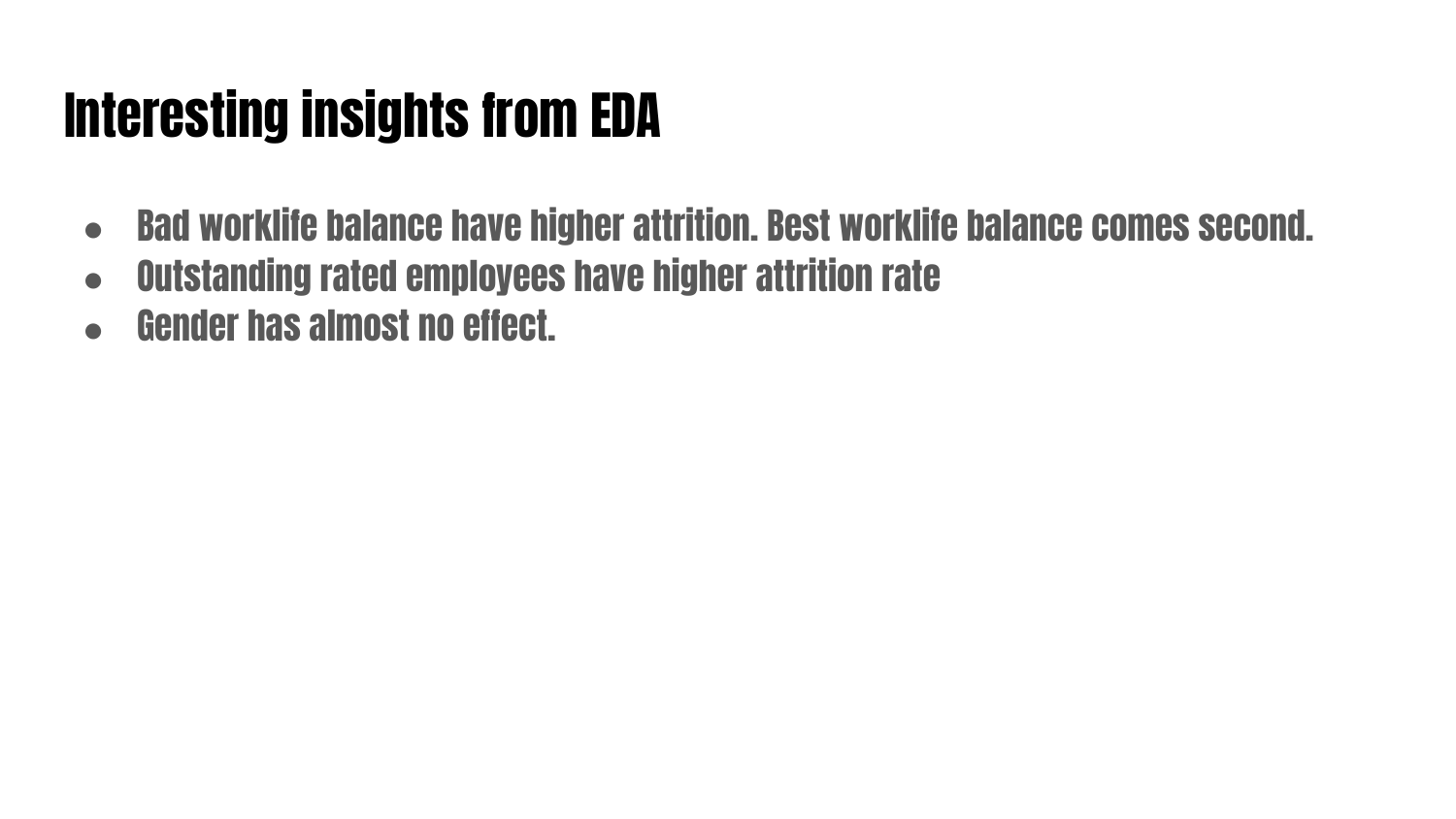

# Interesting insights from EDA
Bad worklife balance have higher attrition. Best worklife balance comes second.
Outstanding rated employees have higher attrition rate
Gender has almost no effect.